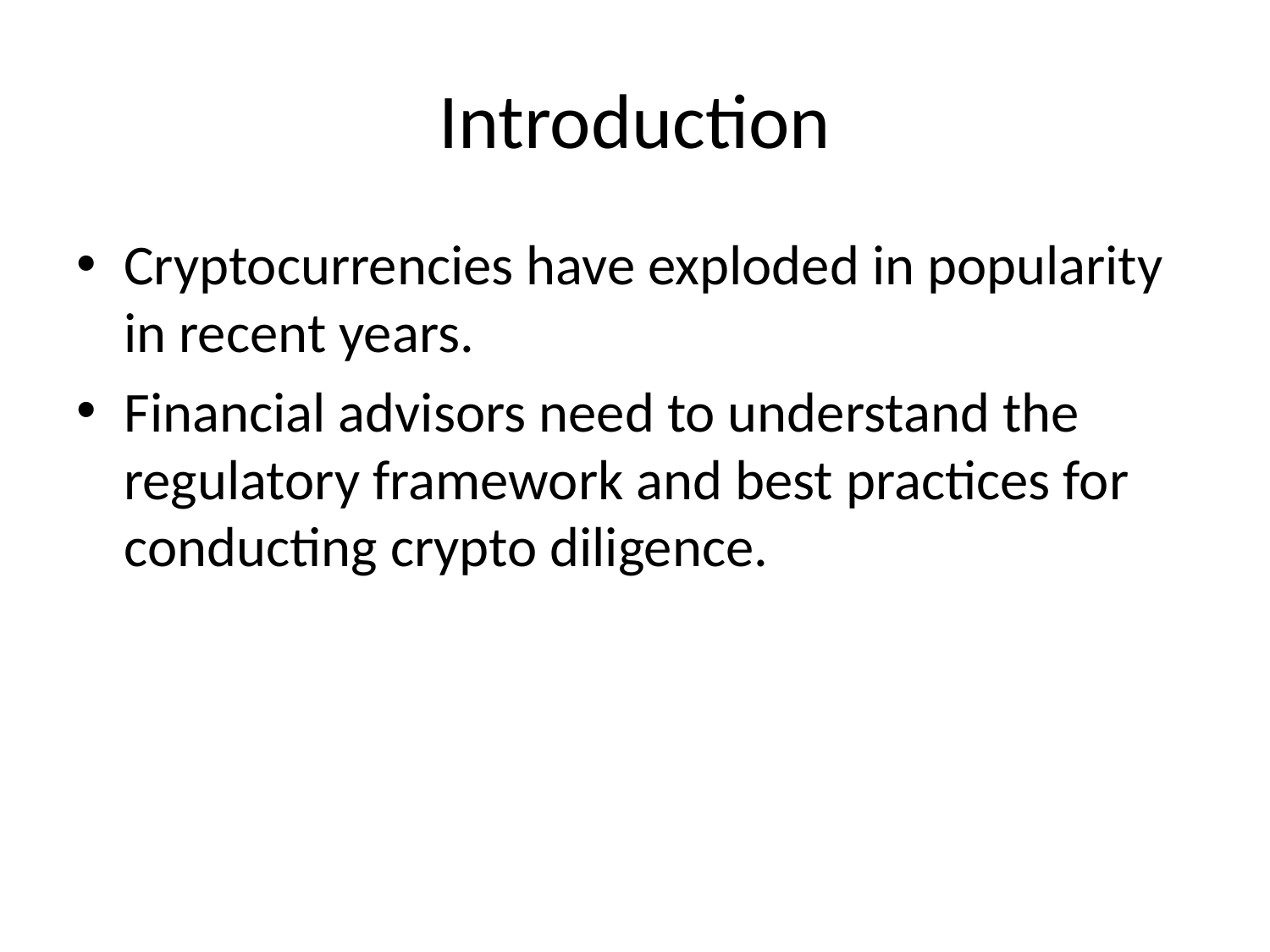

# Introduction
Cryptocurrencies have exploded in popularity in recent years.
Financial advisors need to understand the regulatory framework and best practices for conducting crypto diligence.